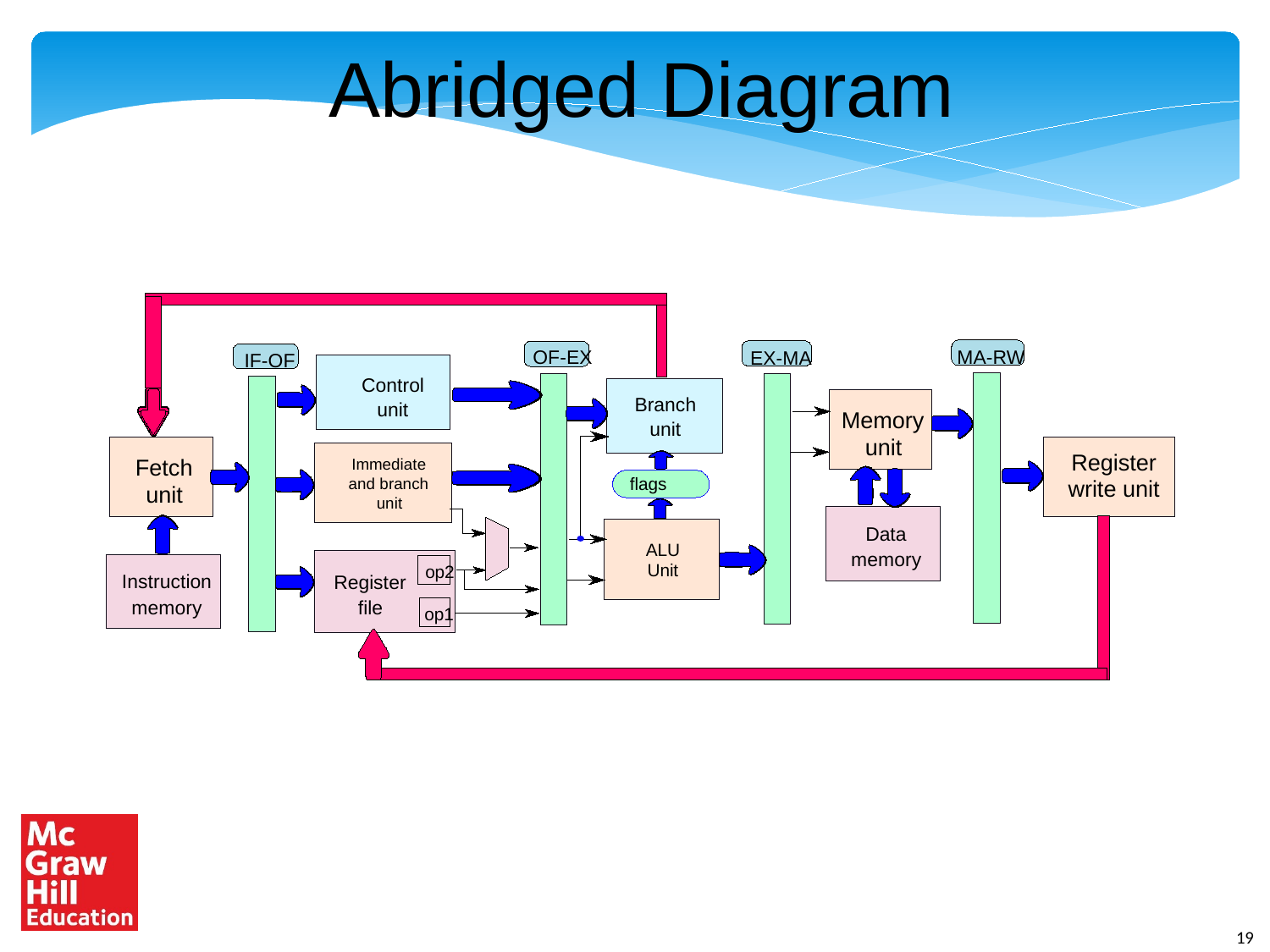

Abridged Diagram

OF-EX
MA-RW
EX-MA
IF-OF

Control

Branch
unit

Memory

unit

unit

Register

Fetch
Immediate

flags
and branch
write unit
unit
unit

Data

ALU

memory

Unit
op2

Instruction
Register

memory
file

op1